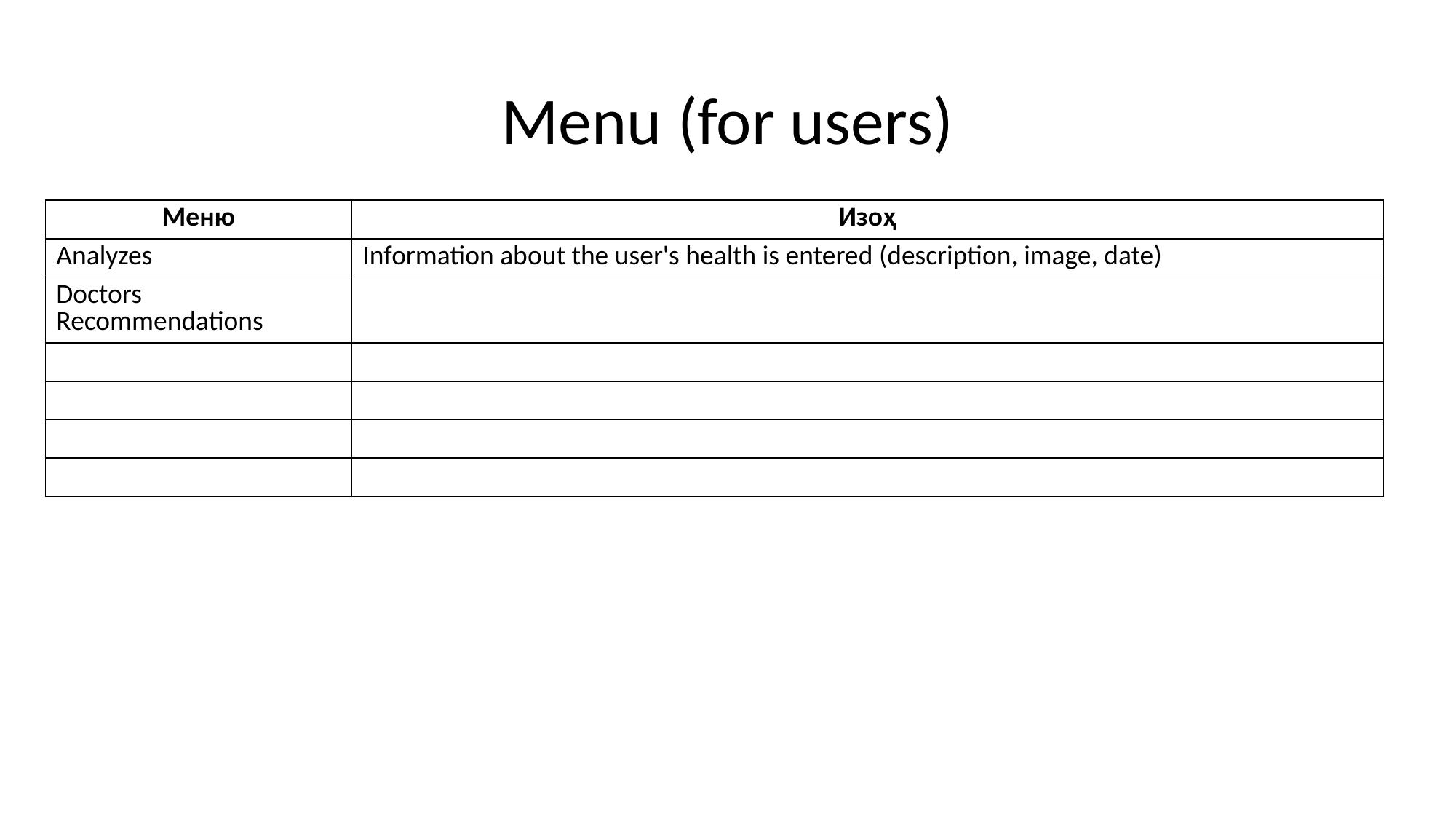

# Menu (for users)
| Меню | Изоҳ |
| --- | --- |
| Analyzes | Information about the user's health is entered (description, image, date) |
| Doctors Recommendations |  |
|  |  |
|  |  |
|  |  |
|  |  |